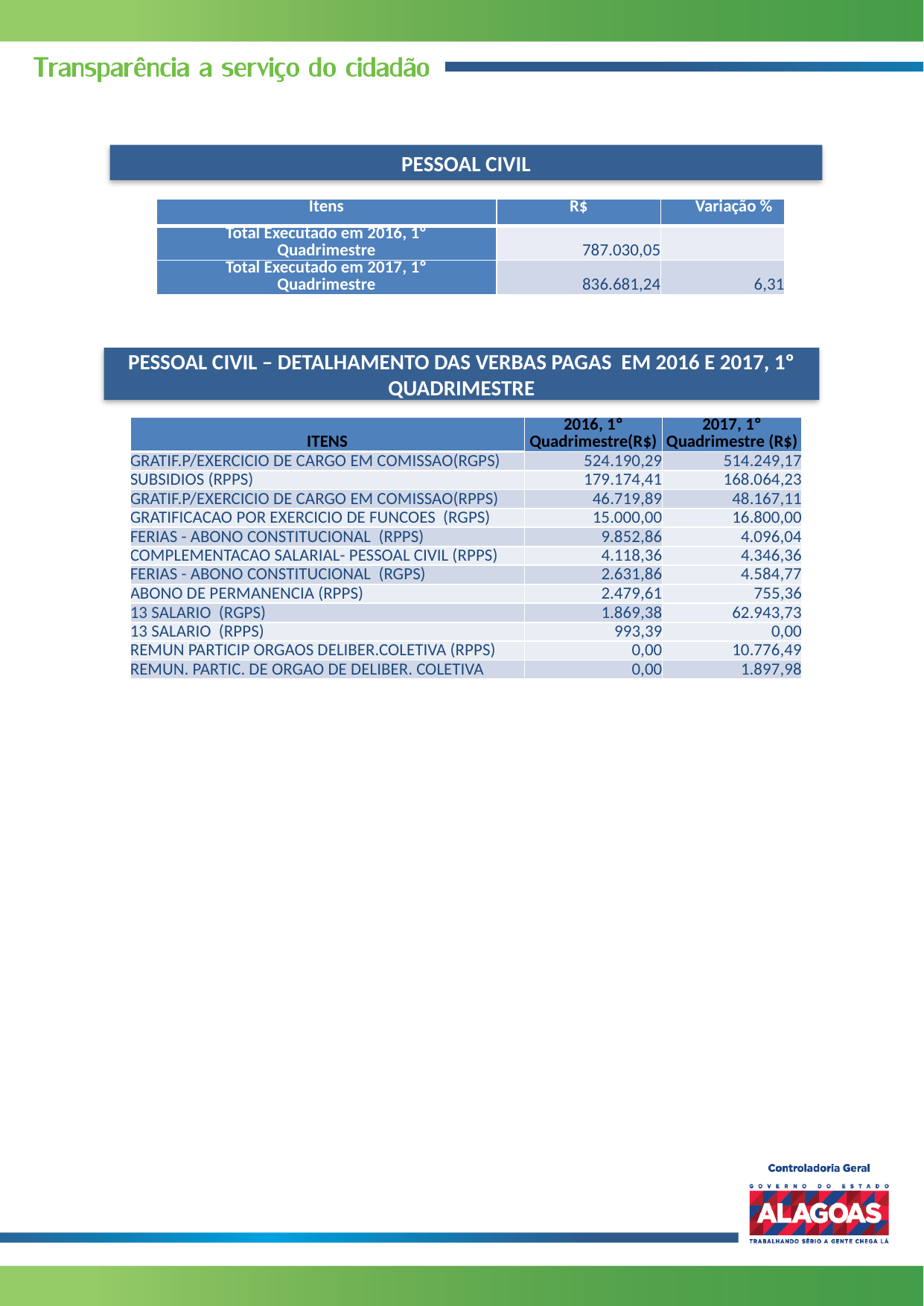

PESSOAL CIVIL
| Itens | R$ | Variação % |
| --- | --- | --- |
| Total Executado em 2016, 1º Quadrimestre | 787.030,05 |  |
| Total Executado em 2017, 1º Quadrimestre | 836.681,24 | 6,31 |
PESSOAL CIVIL – DETALHAMENTO DAS VERBAS PAGAS  EM 2016 E 2017, 1º QUADRIMESTRE
| ITENS | 2016, 1º Quadrimestre(R$) | 2017, 1º Quadrimestre (R$) |
| --- | --- | --- |
| GRATIF.P/EXERCICIO DE CARGO EM COMISSAO(RGPS) | 524.190,29 | 514.249,17 |
| SUBSIDIOS (RPPS) | 179.174,41 | 168.064,23 |
| GRATIF.P/EXERCICIO DE CARGO EM COMISSAO(RPPS) | 46.719,89 | 48.167,11 |
| GRATIFICACAO POR EXERCICIO DE FUNCOES (RGPS) | 15.000,00 | 16.800,00 |
| FERIAS - ABONO CONSTITUCIONAL (RPPS) | 9.852,86 | 4.096,04 |
| COMPLEMENTACAO SALARIAL- PESSOAL CIVIL (RPPS) | 4.118,36 | 4.346,36 |
| FERIAS - ABONO CONSTITUCIONAL (RGPS) | 2.631,86 | 4.584,77 |
| ABONO DE PERMANENCIA (RPPS) | 2.479,61 | 755,36 |
| 13 SALARIO (RGPS) | 1.869,38 | 62.943,73 |
| 13 SALARIO (RPPS) | 993,39 | 0,00 |
| REMUN PARTICIP ORGAOS DELIBER.COLETIVA (RPPS) | 0,00 | 10.776,49 |
| REMUN. PARTIC. DE ORGAO DE DELIBER. COLETIVA | 0,00 | 1.897,98 |